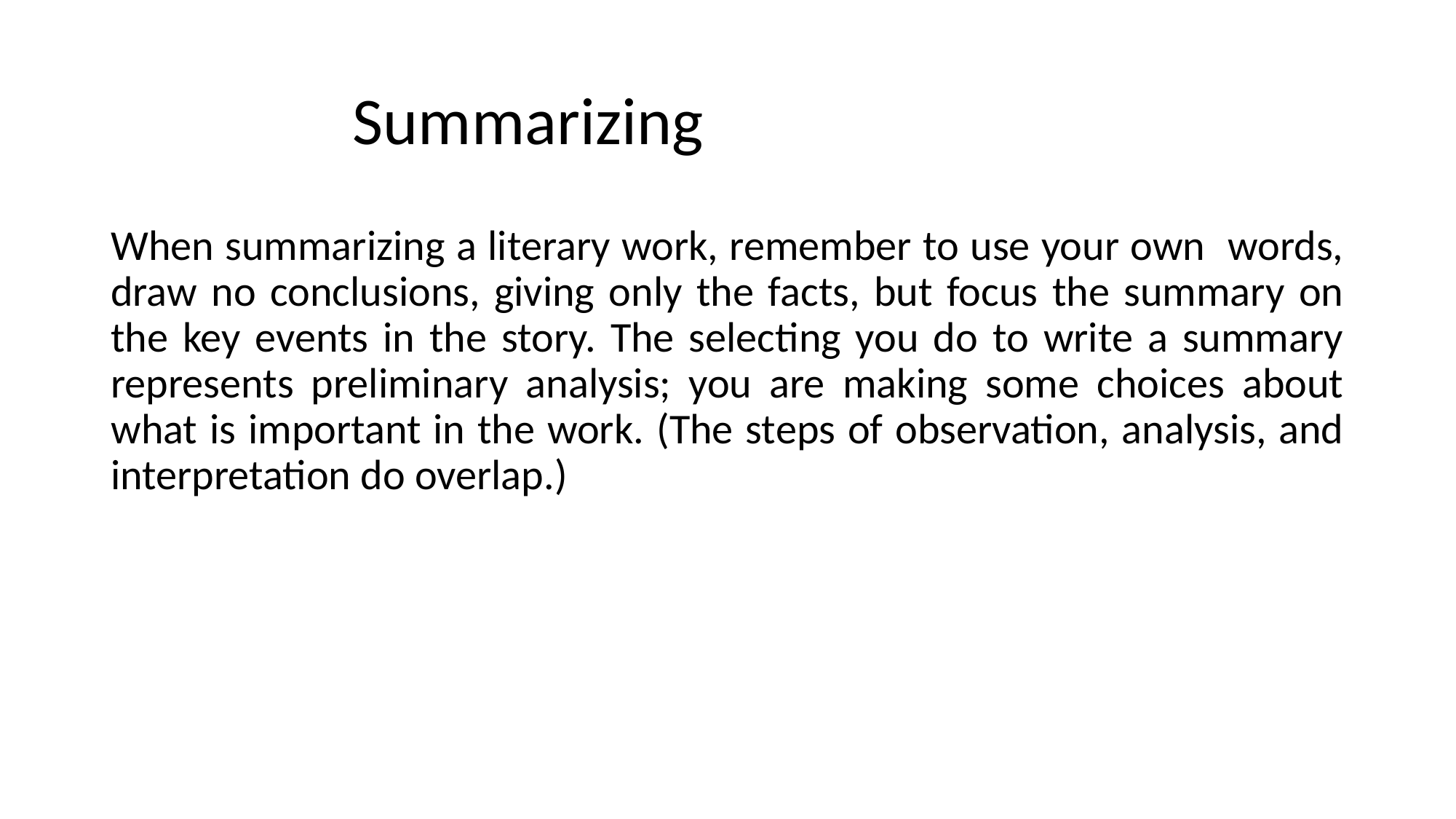

# Summarizing
When summarizing a literary work, remember to use your own  words, draw no conclusions, giving only the facts, but focus the summary on the key events in the story. The selecting you do to write a summary represents preliminary analysis; you are making some choices about what is important in the work. (The steps of observation, analysis, and interpretation do overlap.)